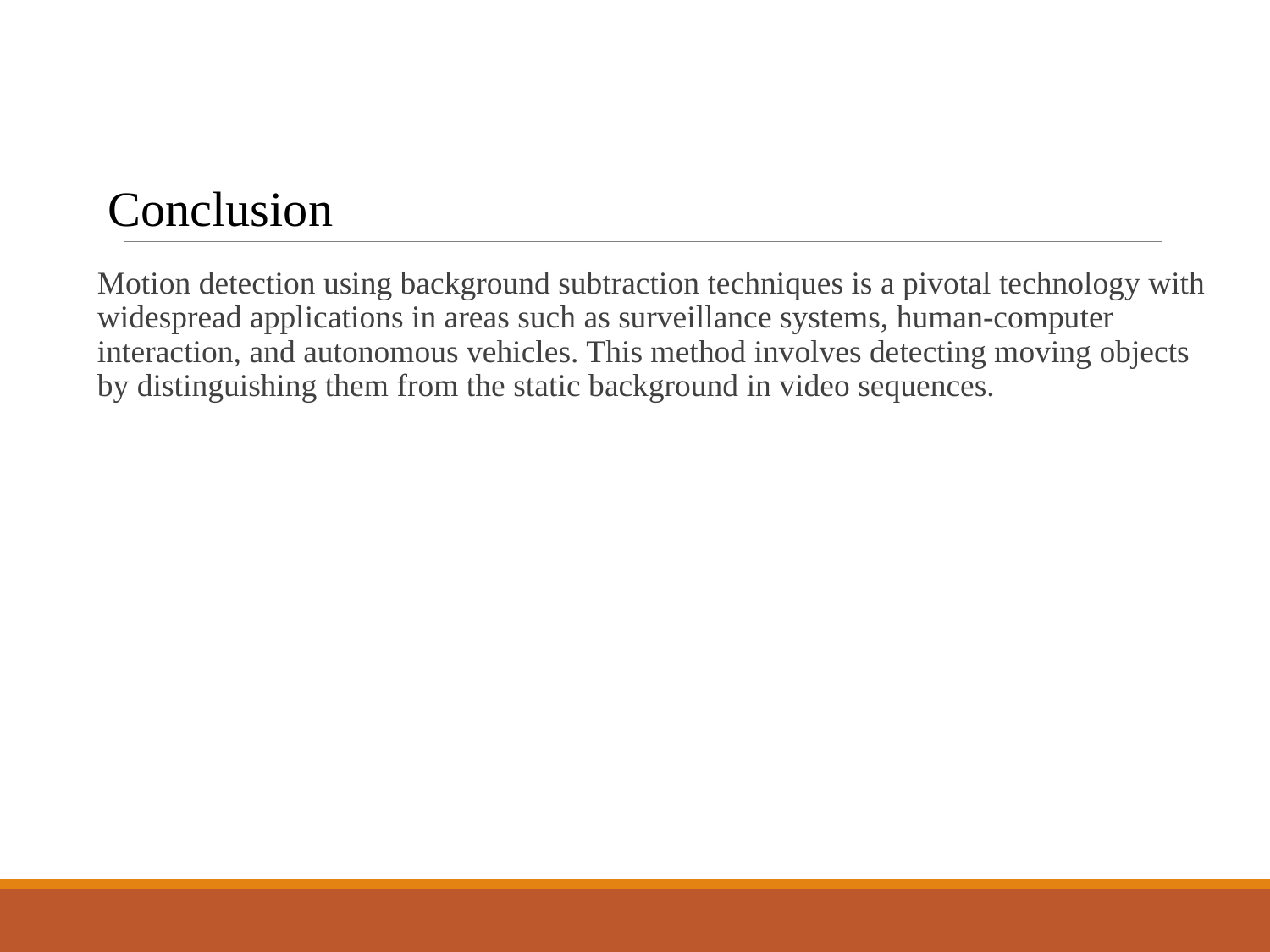

# Conclusion
Motion detection using background subtraction techniques is a pivotal technology with widespread applications in areas such as surveillance systems, human-computer interaction, and autonomous vehicles. This method involves detecting moving objects by distinguishing them from the static background in video sequences.